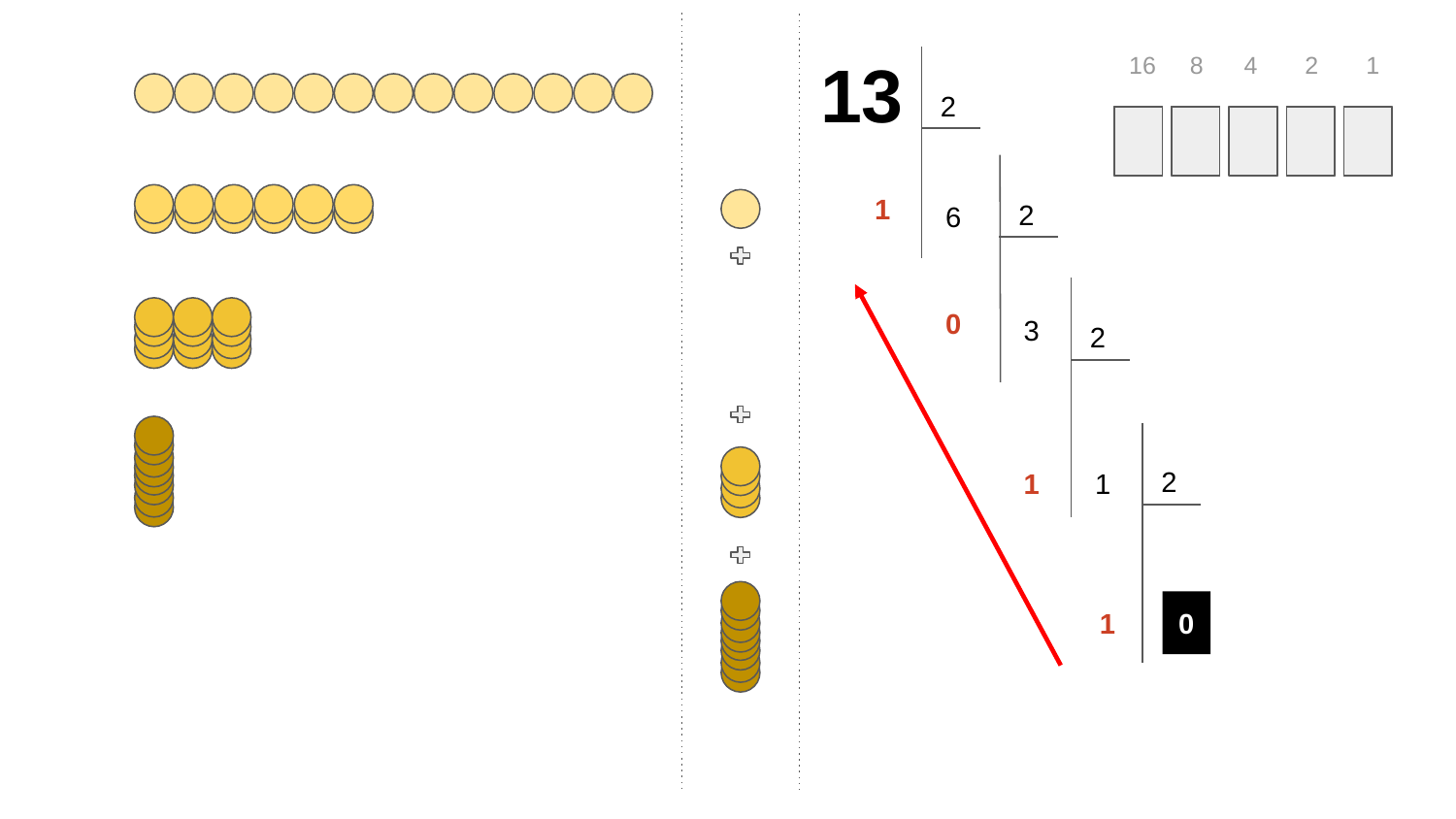

13
16     8      4       2       1
2
1
6

2
0
3

2
1
1

2
1
0